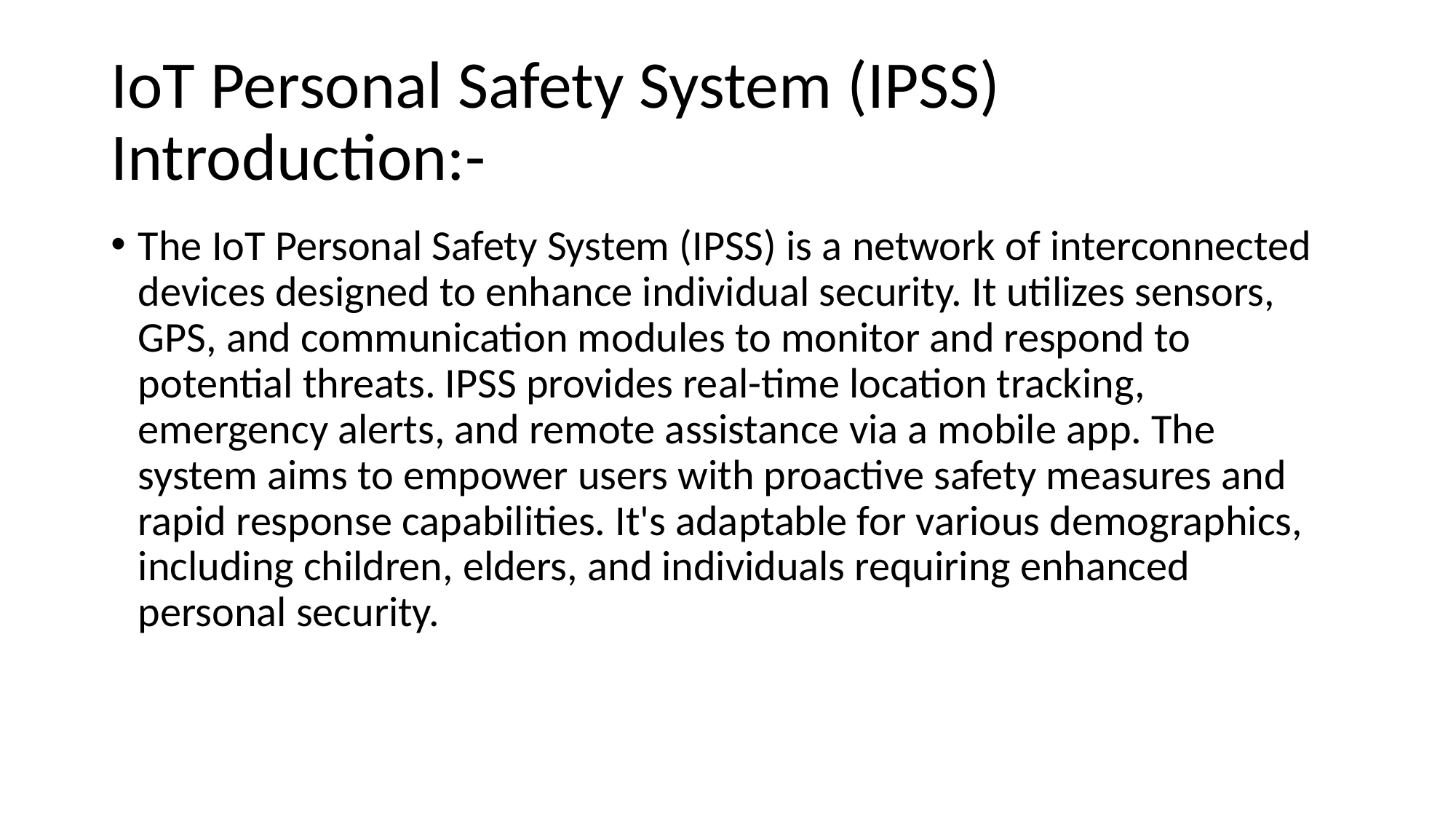

# IoT Personal Safety System (IPSS) Introduction:-
The IoT Personal Safety System (IPSS) is a network of interconnected devices designed to enhance individual security. It utilizes sensors, GPS, and communication modules to monitor and respond to potential threats. IPSS provides real-time location tracking, emergency alerts, and remote assistance via a mobile app. The system aims to empower users with proactive safety measures and rapid response capabilities. It's adaptable for various demographics, including children, elders, and individuals requiring enhanced personal security.